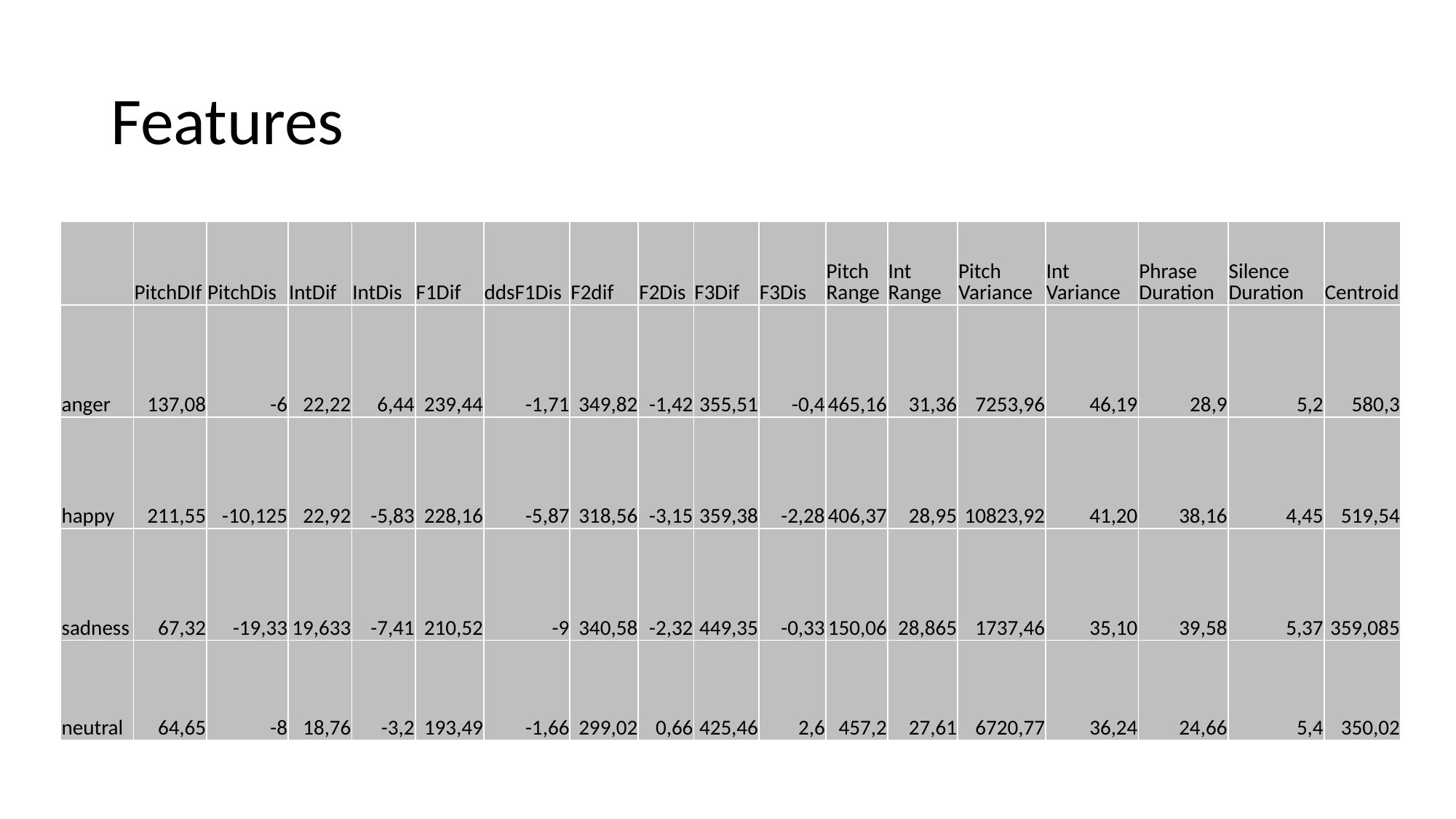

# Features
|  | PitchDIf | PitchDis | IntDif | IntDis | F1Dif | ddsF1Dis | F2dif | F2Dis | F3Dif | F3Dis | Pitch Range | Int Range | Pitch Variance | Int Variance | Phrase Duration | Silence Duration | Centroid |
| --- | --- | --- | --- | --- | --- | --- | --- | --- | --- | --- | --- | --- | --- | --- | --- | --- | --- |
| anger | 137,08 | -6 | 22,22 | 6,44 | 239,44 | -1,71 | 349,82 | -1,42 | 355,51 | -0,4 | 465,16 | 31,36 | 7253,96 | 46,19 | 28,9 | 5,2 | 580,3 |
| happy | 211,55 | -10,125 | 22,92 | -5,83 | 228,16 | -5,87 | 318,56 | -3,15 | 359,38 | -2,28 | 406,37 | 28,95 | 10823,92 | 41,20 | 38,16 | 4,45 | 519,54 |
| sadness | 67,32 | -19,33 | 19,633 | -7,41 | 210,52 | -9 | 340,58 | -2,32 | 449,35 | -0,33 | 150,06 | 28,865 | 1737,46 | 35,10 | 39,58 | 5,37 | 359,085 |
| neutral | 64,65 | -8 | 18,76 | -3,2 | 193,49 | -1,66 | 299,02 | 0,66 | 425,46 | 2,6 | 457,2 | 27,61 | 6720,77 | 36,24 | 24,66 | 5,4 | 350,02 |